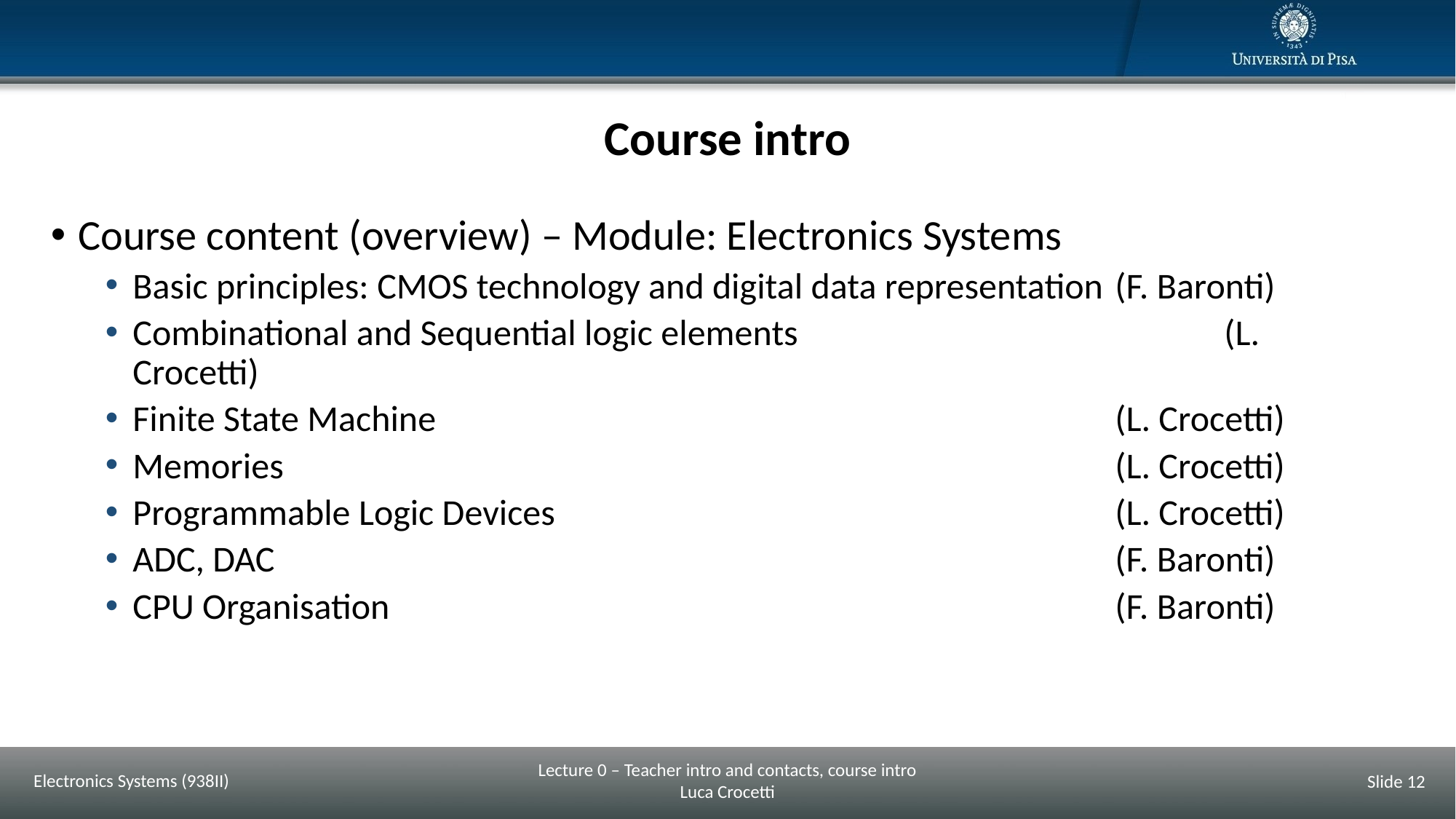

# Course intro
Course content (overview) – Module: Electronics Systems
Basic principles: CMOS technology and digital data representation	(F. Baronti)
Combinational and Sequential logic elements				(L. Crocetti)
Finite State Machine							(L. Crocetti)
Memories								(L. Crocetti)
Programmable Logic Devices						(L. Crocetti)
ADC, DAC								(F. Baronti)
CPU Organisation							(F. Baronti)